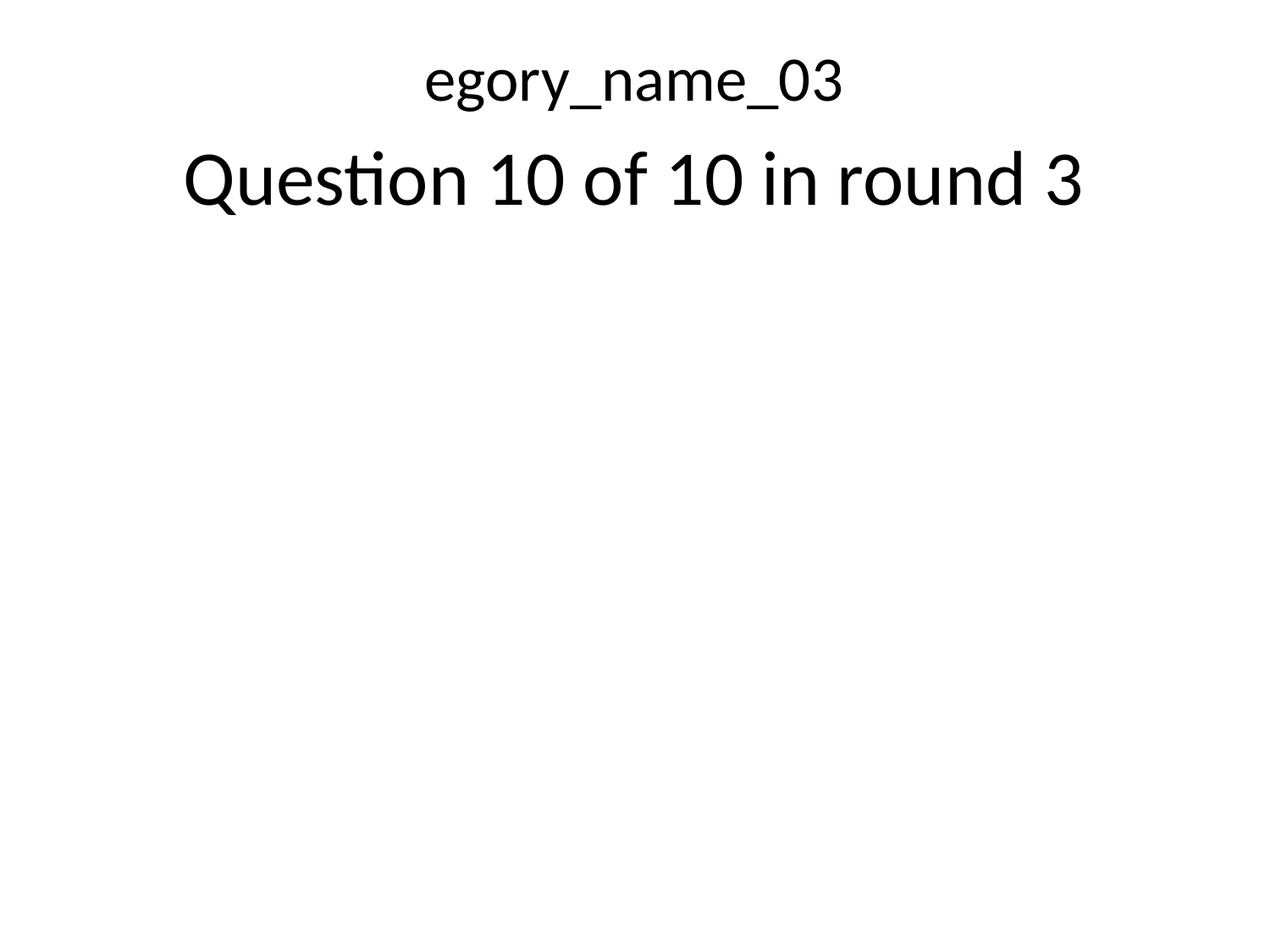

egory_name_03
Question 10 of 10 in round 3